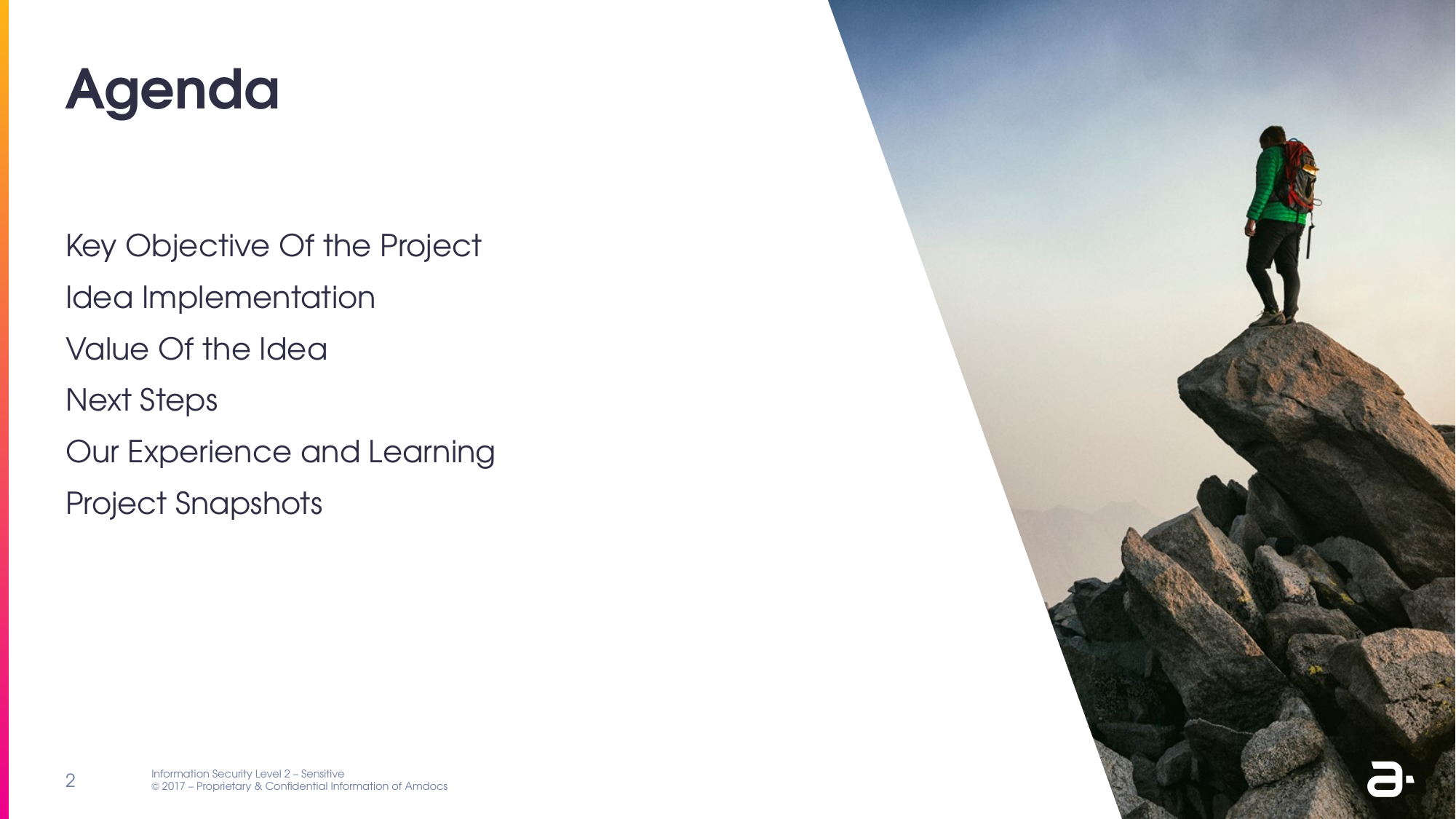

# Agenda

Key Objective Of the Project
Idea Implementation
Value Of the Idea
Next Steps
Our Experience and Learning
Project Snapshots